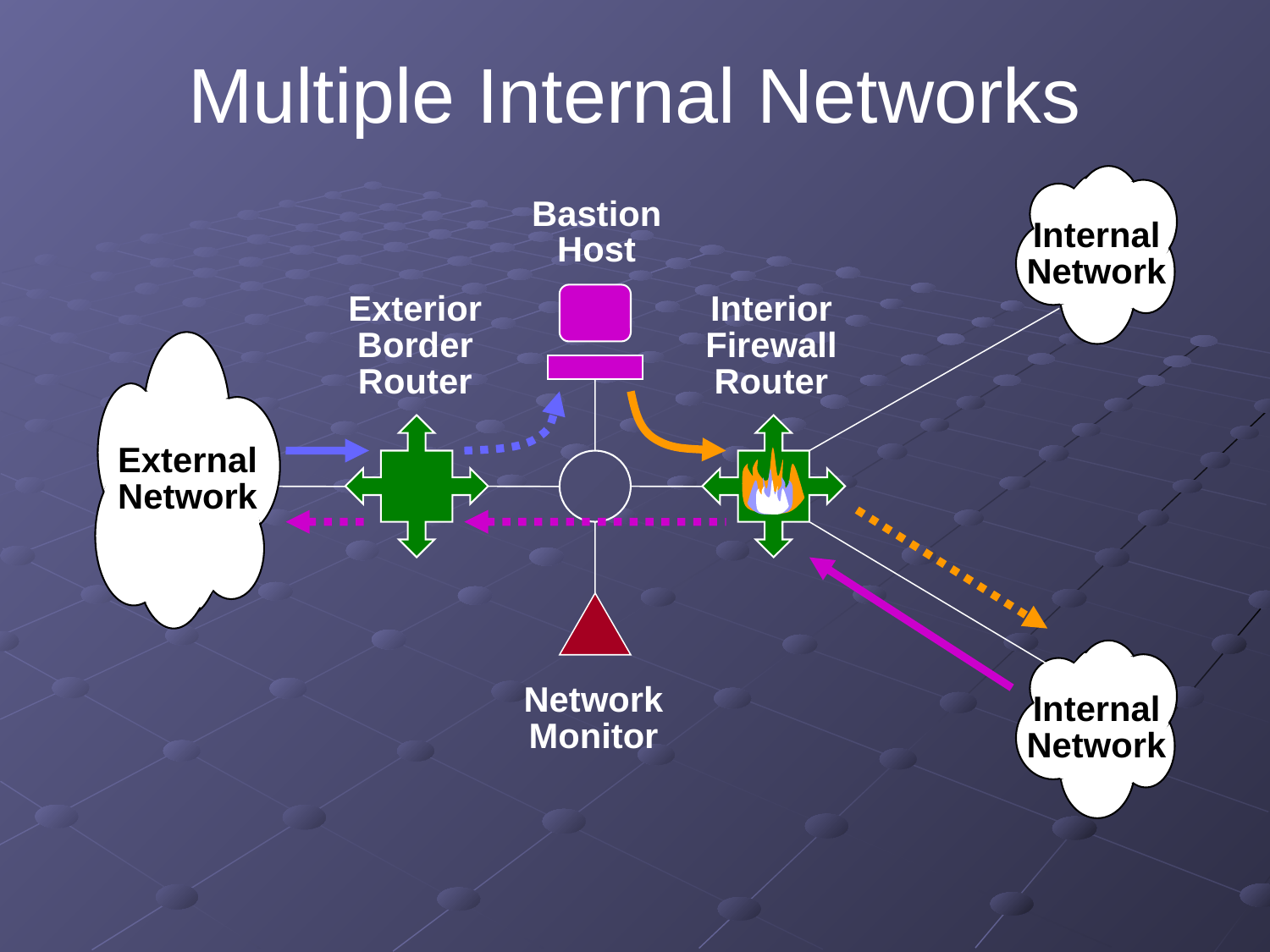

# Multiple Internal Networks

Internal
Network
Bastion
Host
Exterior
Border
Router

Interior
Firewall
Router

External
Network

Internal
Network
Network
Monitor